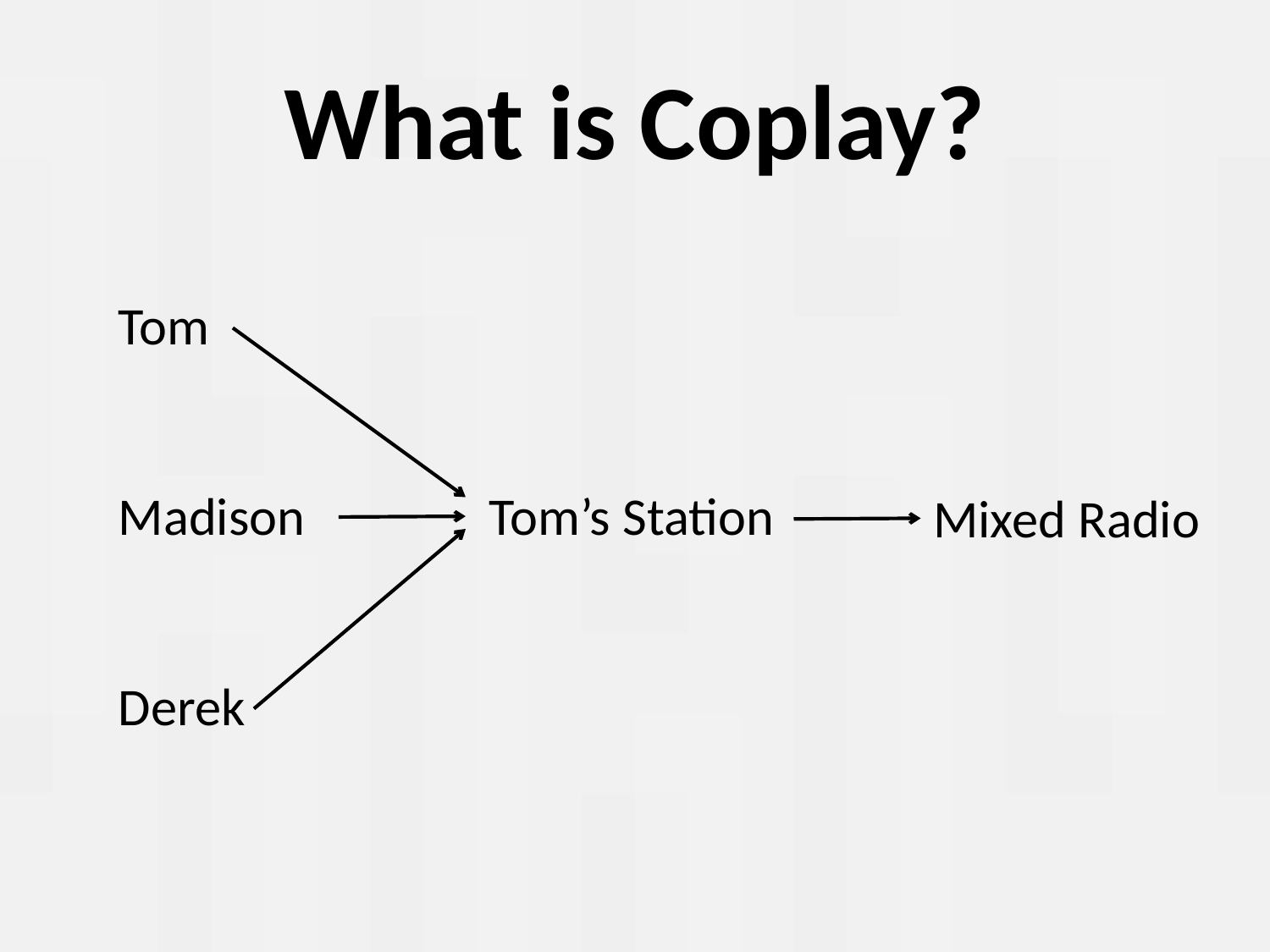

# What is Coplay?
Tom

Madison

Derek
Tom’s Station
Mixed Radio